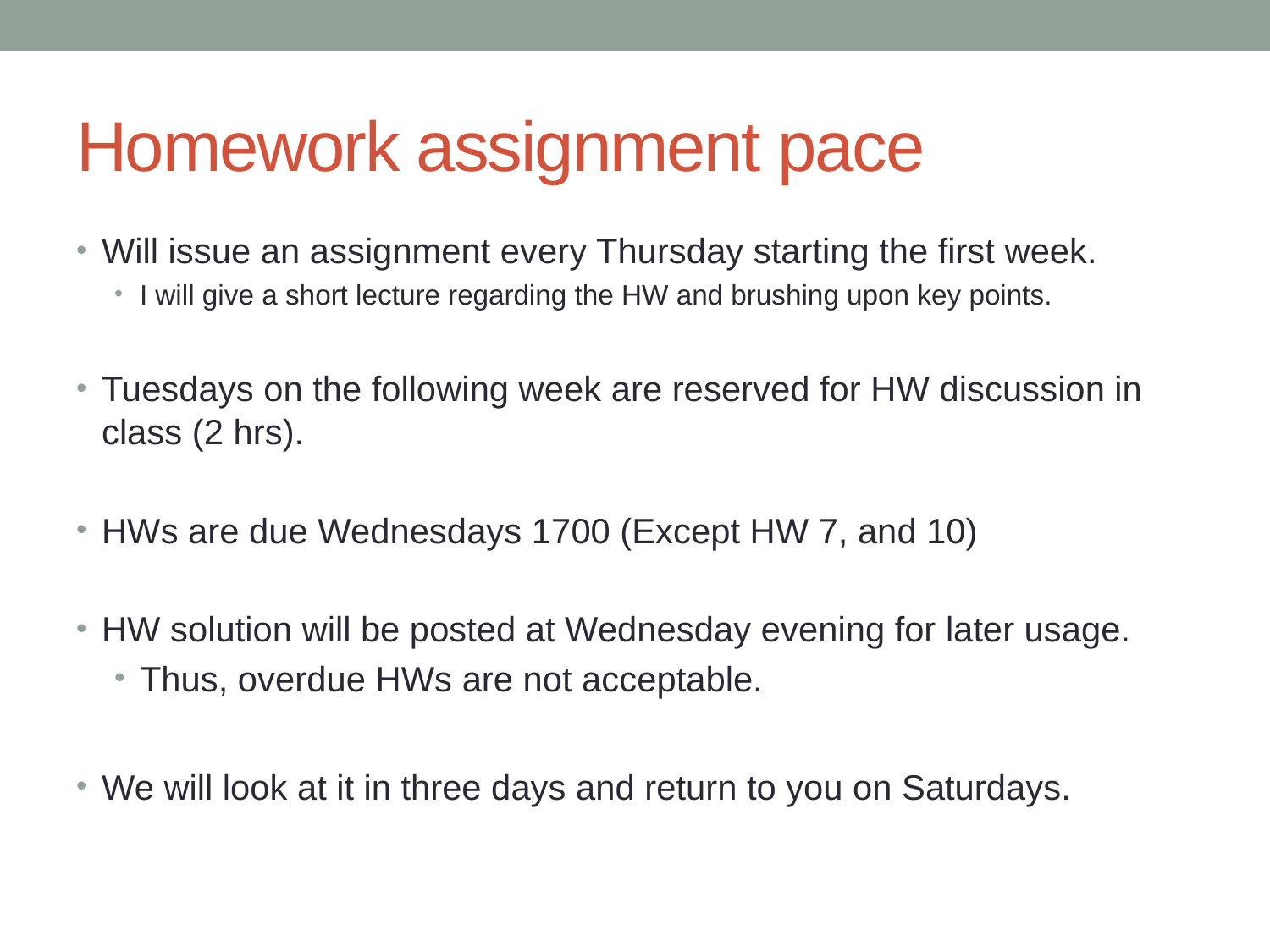

# Homework assignment pace
Will issue an assignment every Thursday starting the first week.
I will give a short lecture regarding the HW and brushing upon key points.

Tuesdays on the following week are reserved for HW discussion in class (2 hrs).

HWs are due Wednesdays 1700 (Except HW 7, and 10)

HW solution will be posted at Wednesday evening for later usage.
Thus, overdue HWs are not acceptable.

We will look at it in three days and return to you on Saturdays.